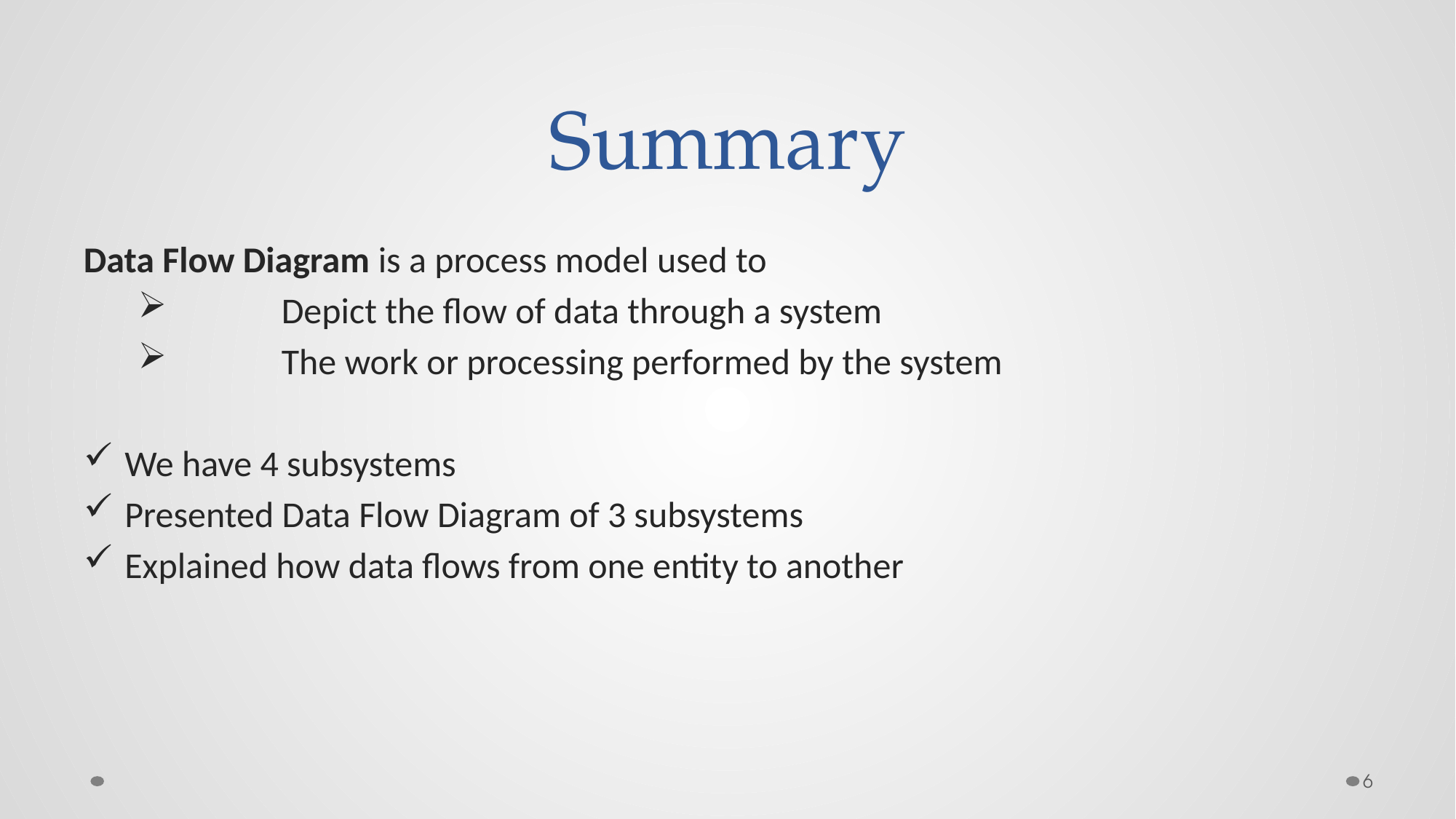

# Summary
Data Flow Diagram is a process model used to
	Depict the flow of data through a system
	The work or processing performed by the system

We have 4 subsystems
Presented Data Flow Diagram of 3 subsystems
Explained how data flows from one entity to another
6